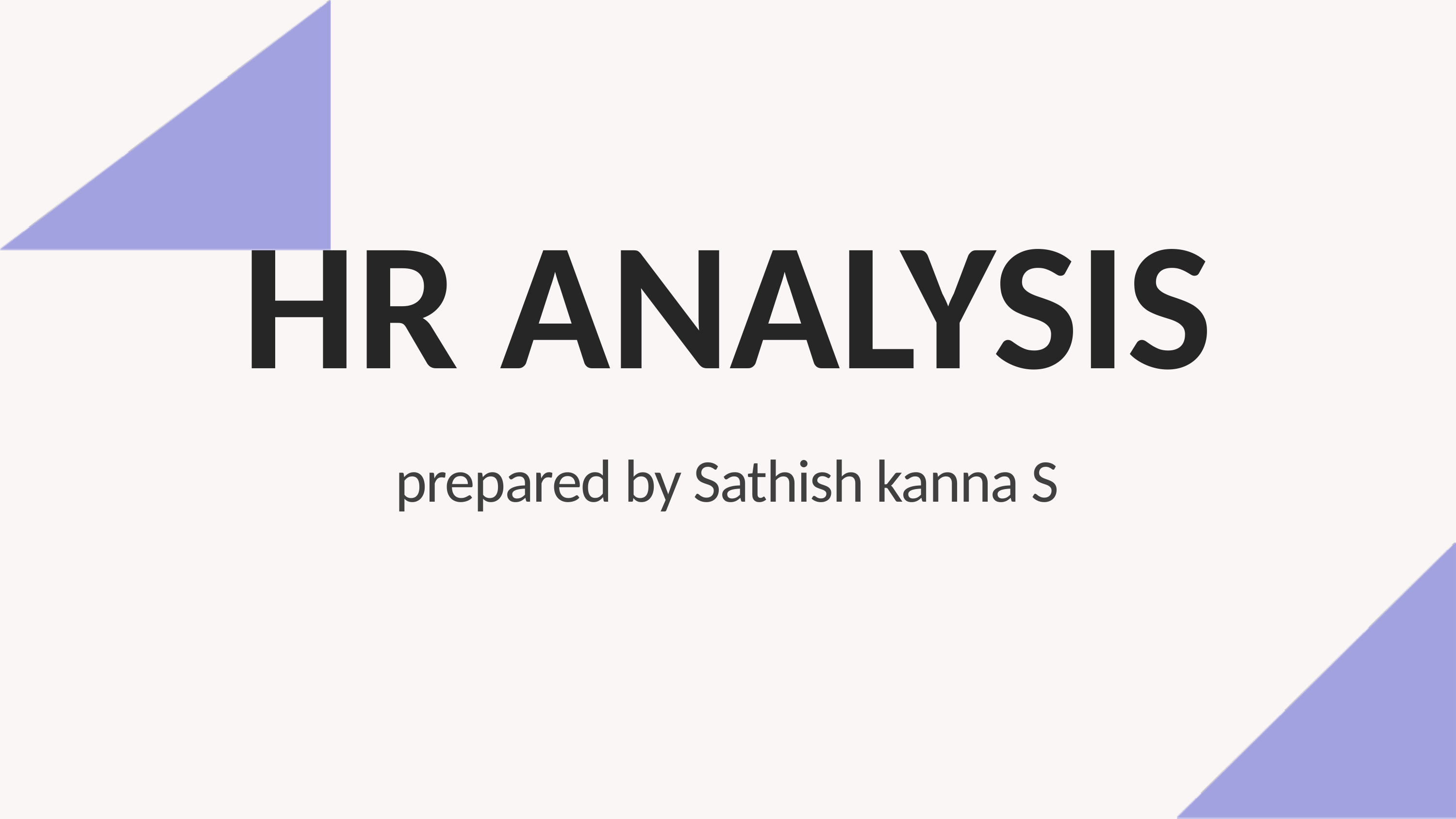

HR ANALYSIS

prepared by Sathish kanna S